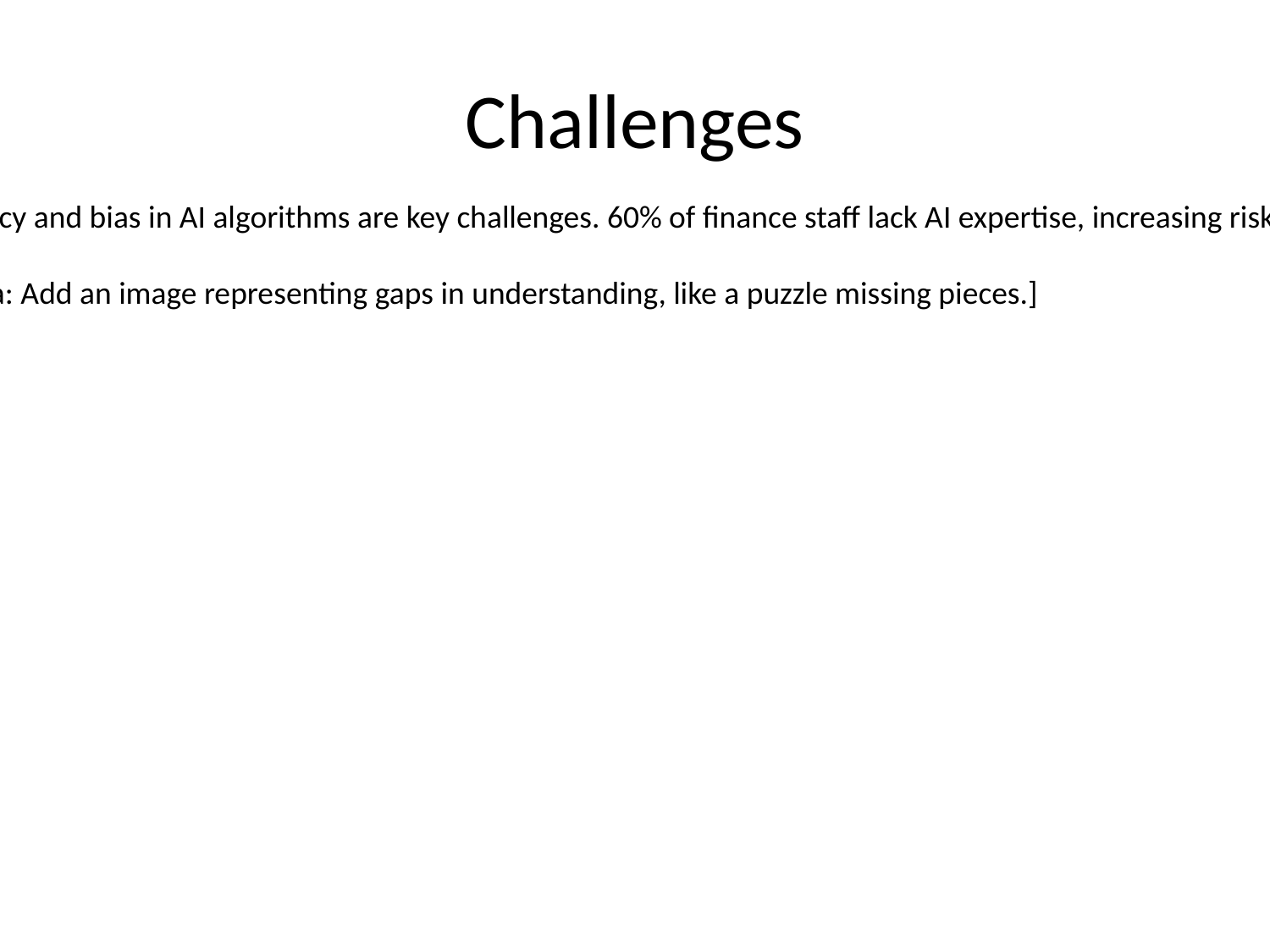

# Challenges
Transparency and bias in AI algorithms are key challenges. 60% of finance staff lack AI expertise, increasing risks of errors.

[Visual Idea: Add an image representing gaps in understanding, like a puzzle missing pieces.]